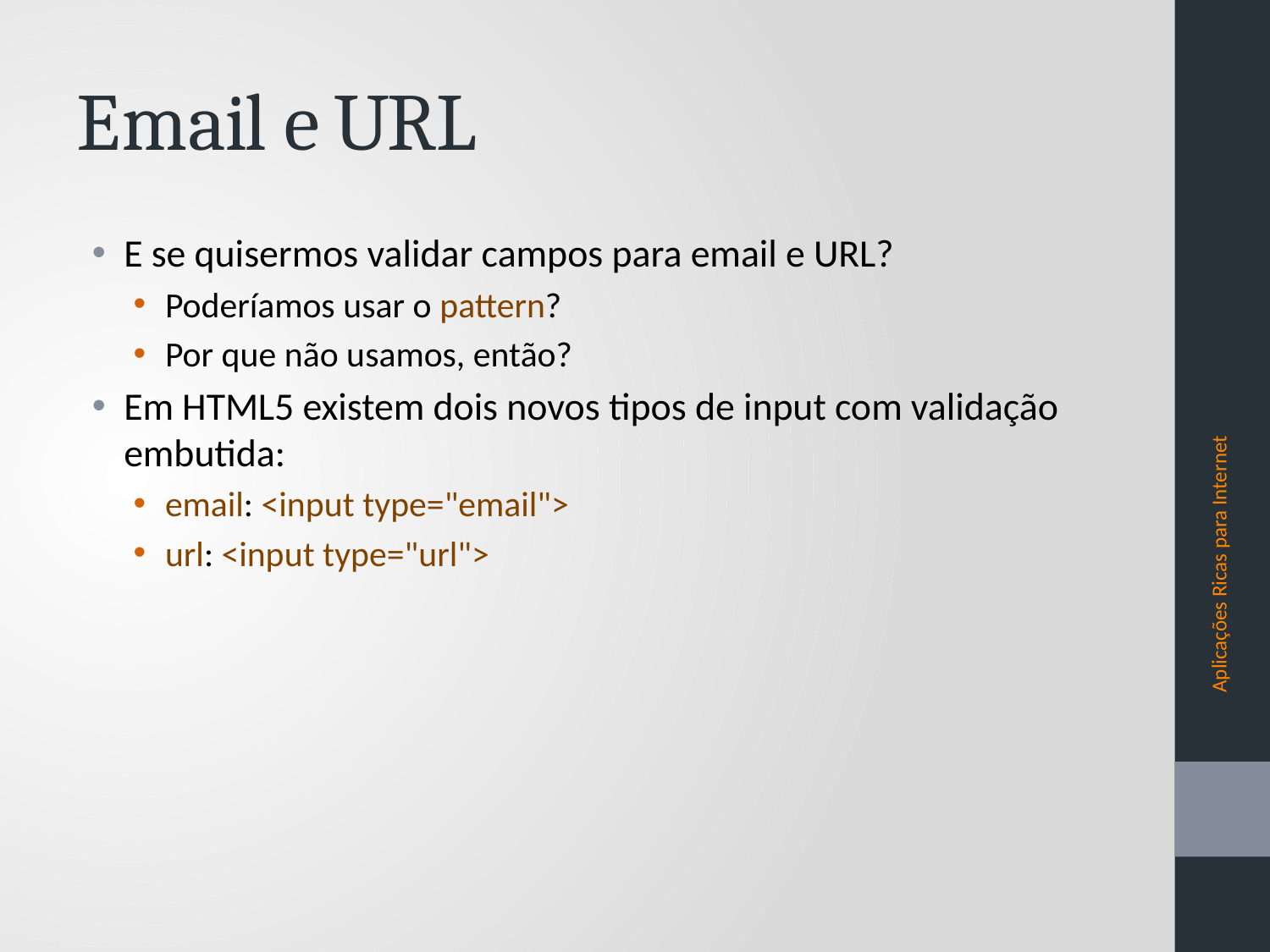

# Email e URL
E se quisermos validar campos para email e URL?
Poderíamos usar o pattern?
Por que não usamos, então?
Em HTML5 existem dois novos tipos de input com validação embutida:
email: <input type="email">
url: <input type="url">
Aplicações Ricas para Internet